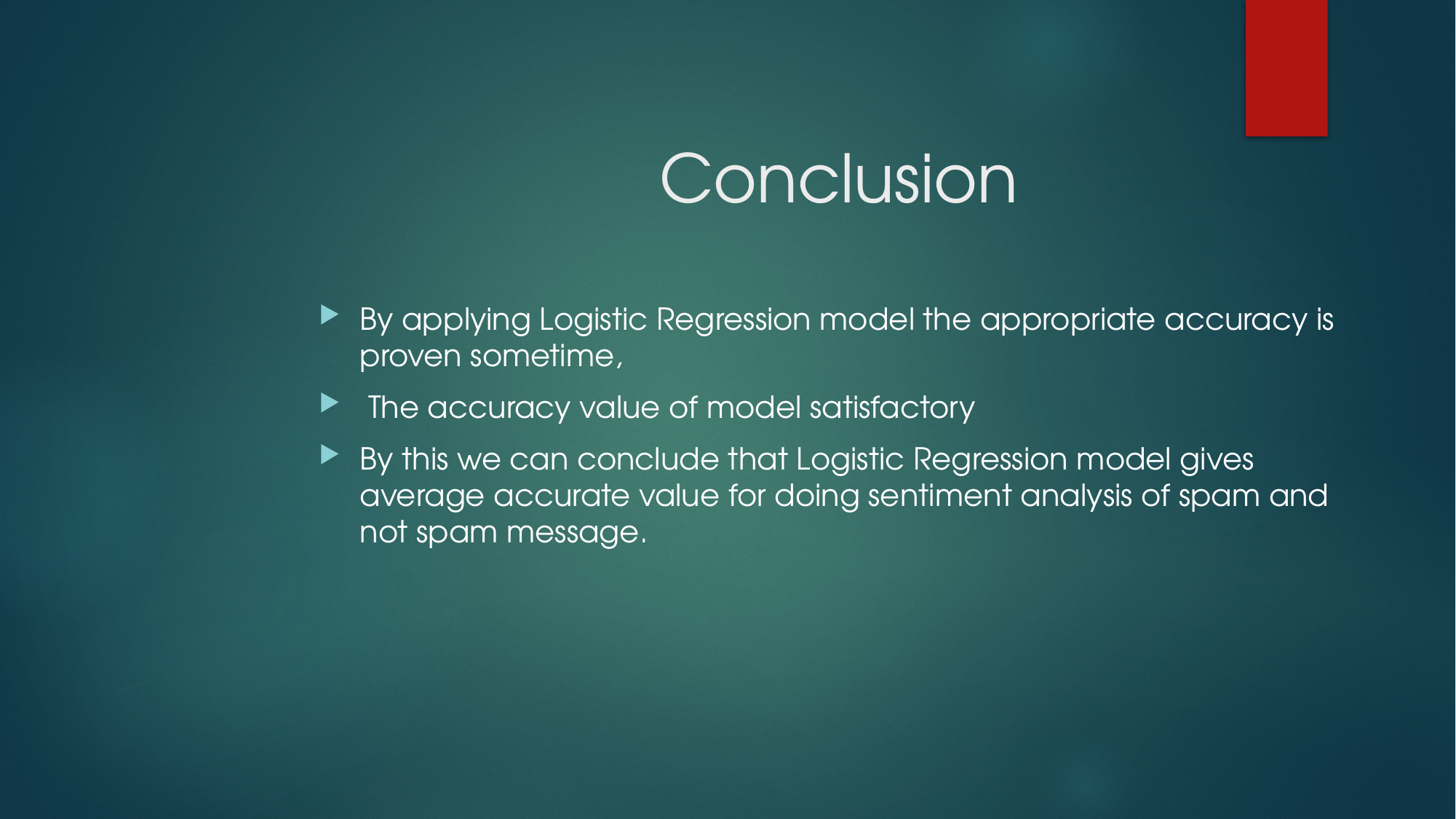

# Conclusion
By applying Logistic Regression model the appropriate accuracy is proven sometime,
 The accuracy value of model satisfactory
By this we can conclude that Logistic Regression model gives average accurate value for doing sentiment analysis of spam and not spam message.